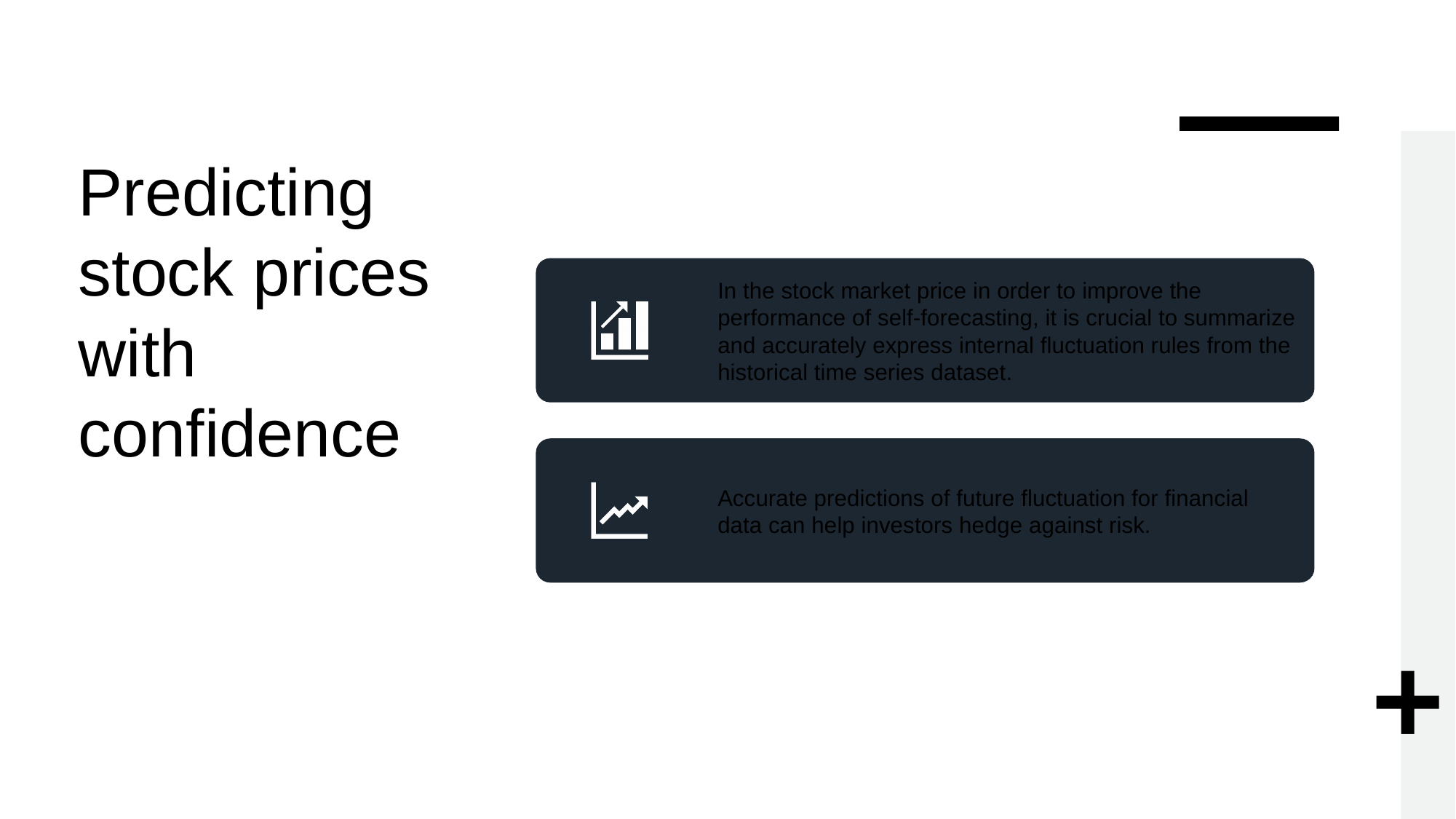

# Predicting stock prices with confidence
In the stock market price in order to improve the performance of self-forecasting, it is crucial to summarize and accurately express internal fluctuation rules from the historical time series dataset.
Accurate predictions of future fluctuation for financial data can help investors hedge against risk.